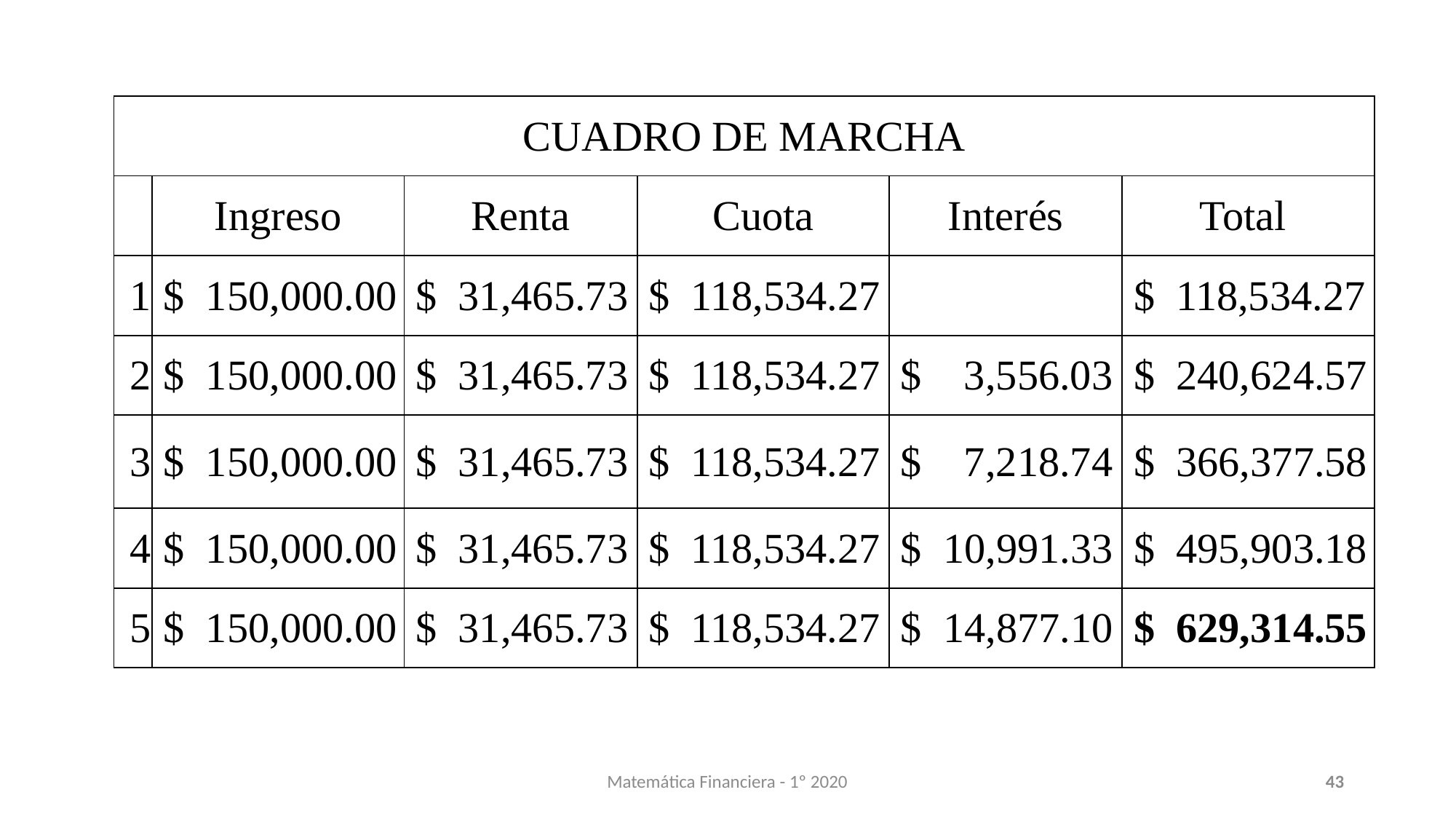

| CUADRO DE MARCHA |  |  |  |  |  |
| --- | --- | --- | --- | --- | --- |
|  | Ingreso | Renta | Cuota | Interés | Total |
| 1 | $ 150,000.00 | $ 31,465.73 | $ 118,534.27 |  | $ 118,534.27 |
| 2 | $ 150,000.00 | $ 31,465.73 | $ 118,534.27 | $ 3,556.03 | $ 240,624.57 |
| 3 | $ 150,000.00 | $ 31,465.73 | $ 118,534.27 | $ 7,218.74 | $ 366,377.58 |
| 4 | $ 150,000.00 | $ 31,465.73 | $ 118,534.27 | $ 10,991.33 | $ 495,903.18 |
| 5 | $ 150,000.00 | $ 31,465.73 | $ 118,534.27 | $ 14,877.10 | $ 629,314.55 |
Matemática Financiera - 1º 2020
43